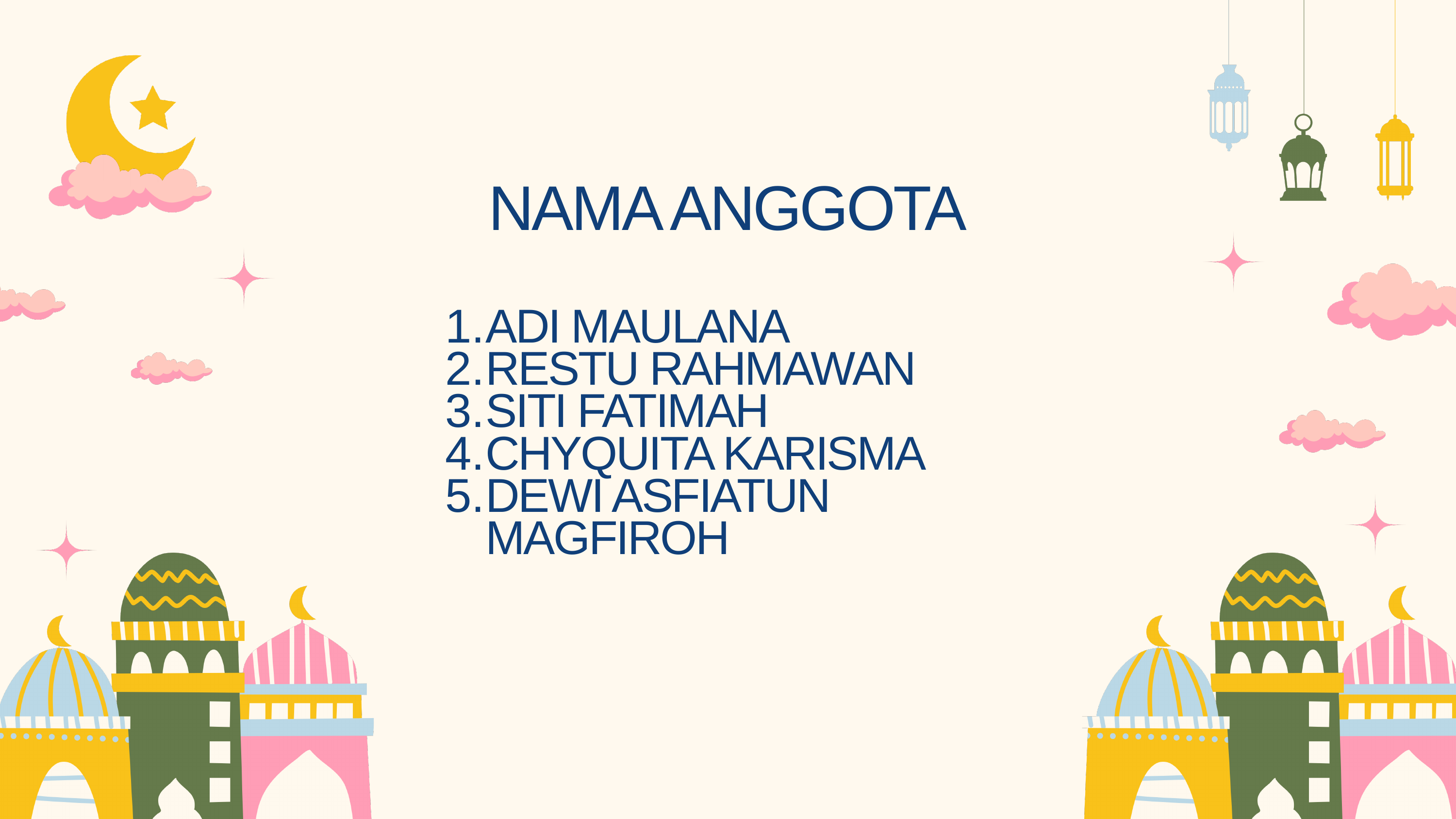

NAMA ANGGOTA

ADI MAULANA
RESTU RAHMAWAN
SITI FATIMAH
CHYQUITA KARISMA
DEWI ASFIATUN MAGFIROH